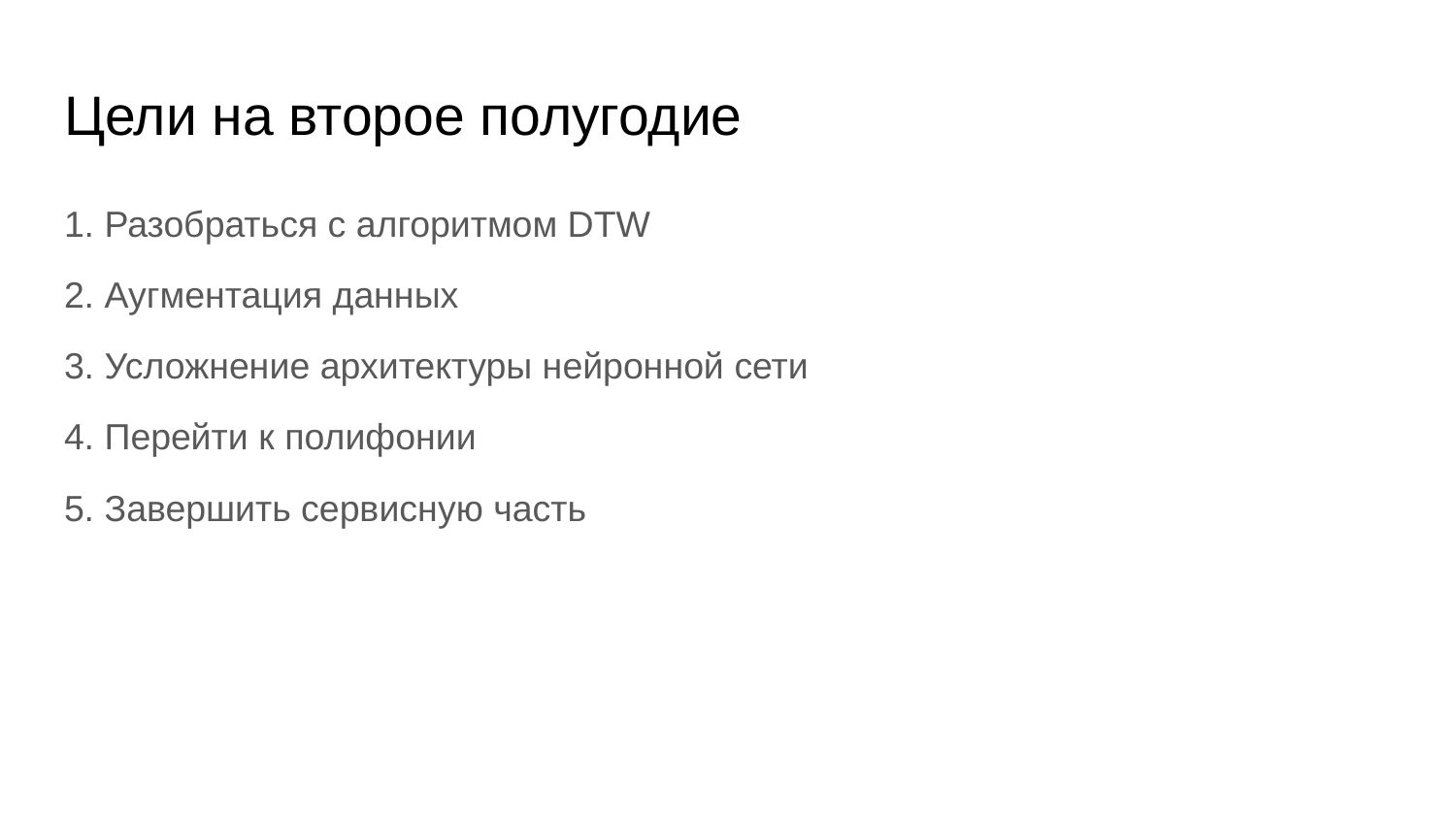

# Цели на второе полугодие
1. Разобраться с алгоритмом DTW
2. Аугментация данных
3. Усложнение архитектуры нейронной сети
4. Перейти к полифонии
5. Завершить сервисную часть